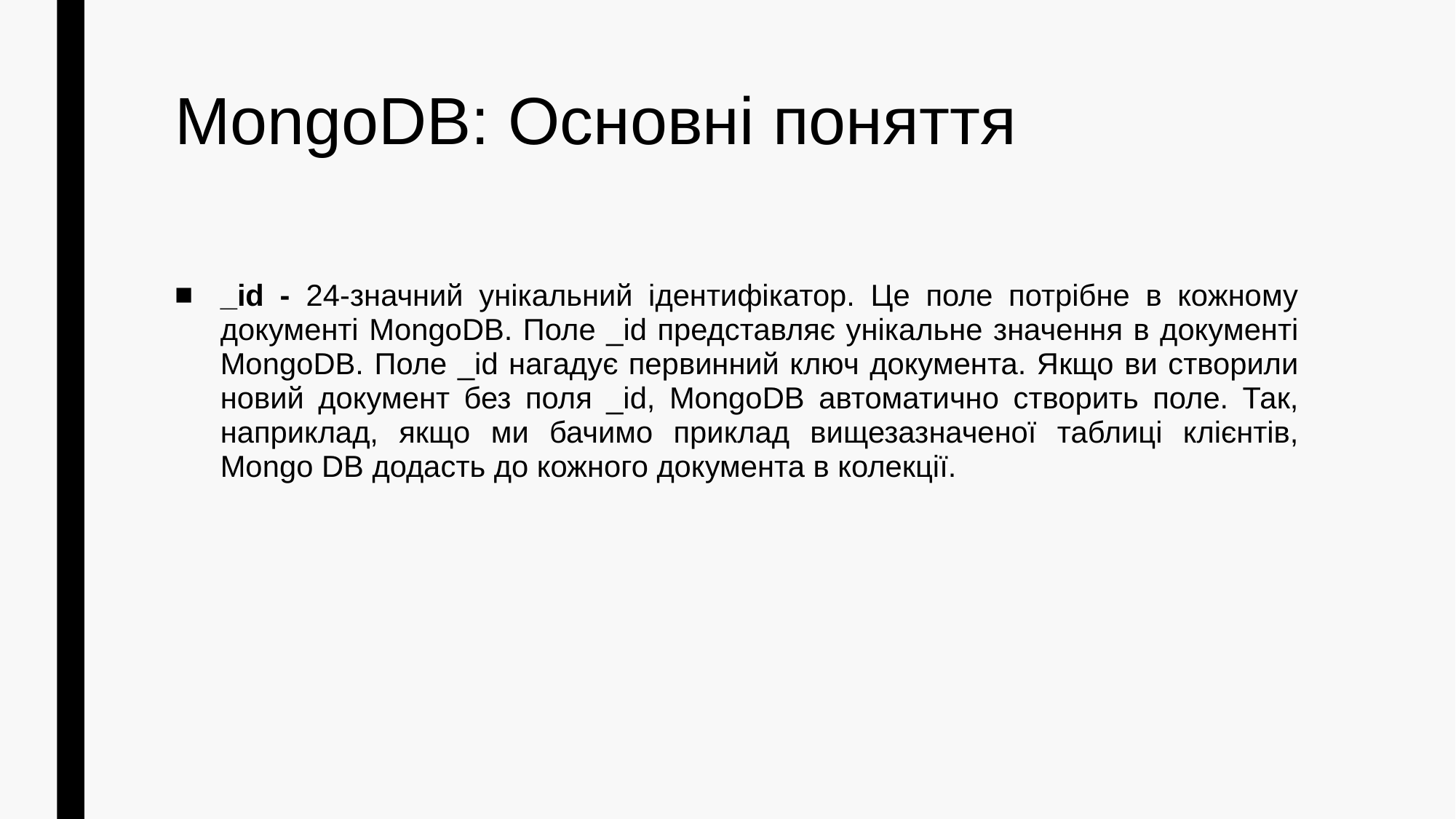

# MongoDB: Основні поняття
_id - 24-значний унікальний ідентифікатор. Це поле потрібне в кожному документі MongoDB. Поле _id представляє унікальне значення в документі MongoDB. Поле _id нагадує первинний ключ документа. Якщо ви створили новий документ без поля _id, MongoDB автоматично створить поле. Так, наприклад, якщо ми бачимо приклад вищезазначеної таблиці клієнтів, Mongo DB додасть до кожного документа в колекції.